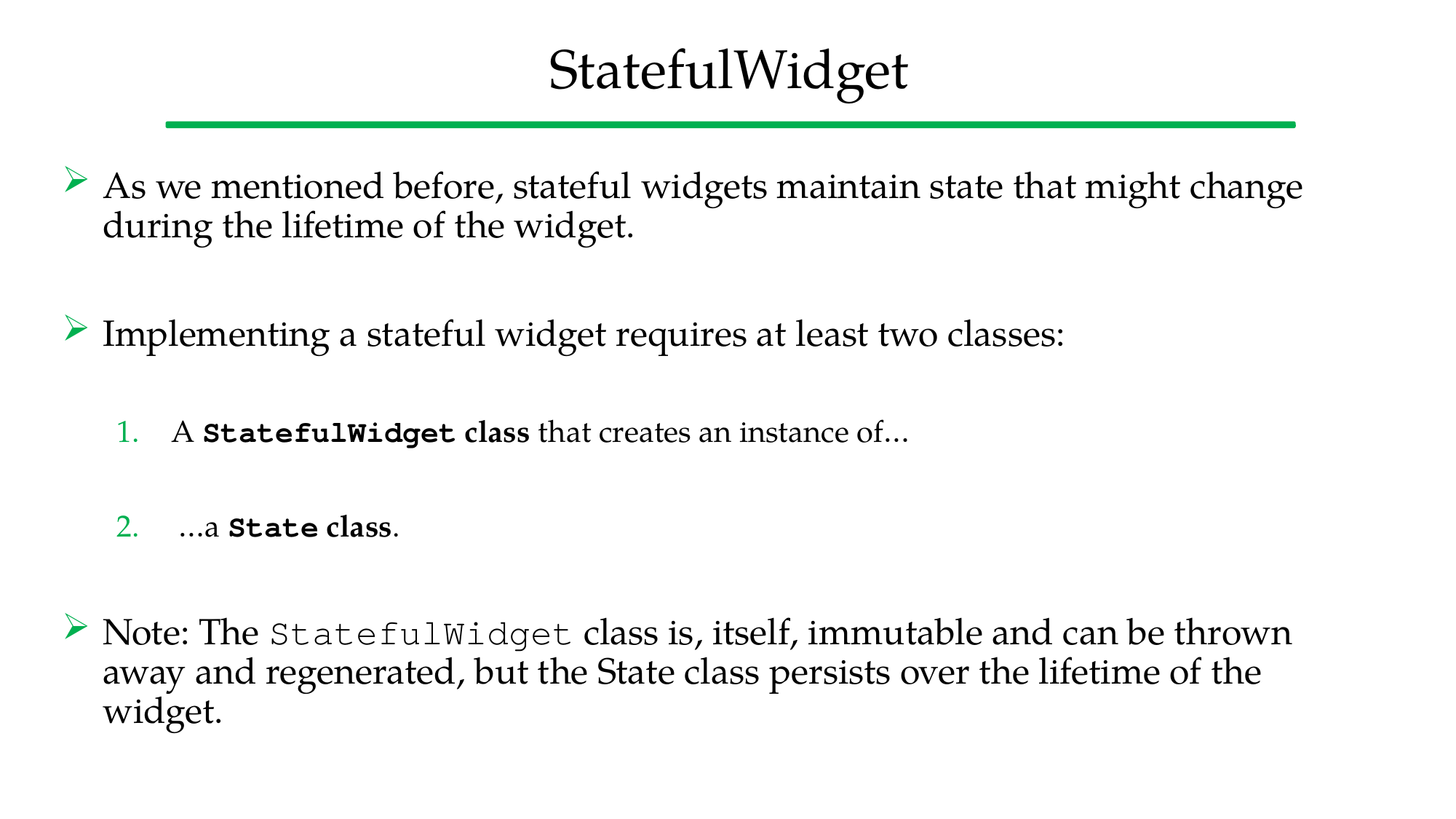

# StatefulWidget
As we mentioned before, stateful widgets maintain state that might change during the lifetime of the widget.

Implementing a stateful widget requires at least two classes:

A StatefulWidget class that creates an instance of…

 …a State class.

Note: The StatefulWidget class is, itself, immutable and can be thrown away and regenerated, but the State class persists over the lifetime of the widget.